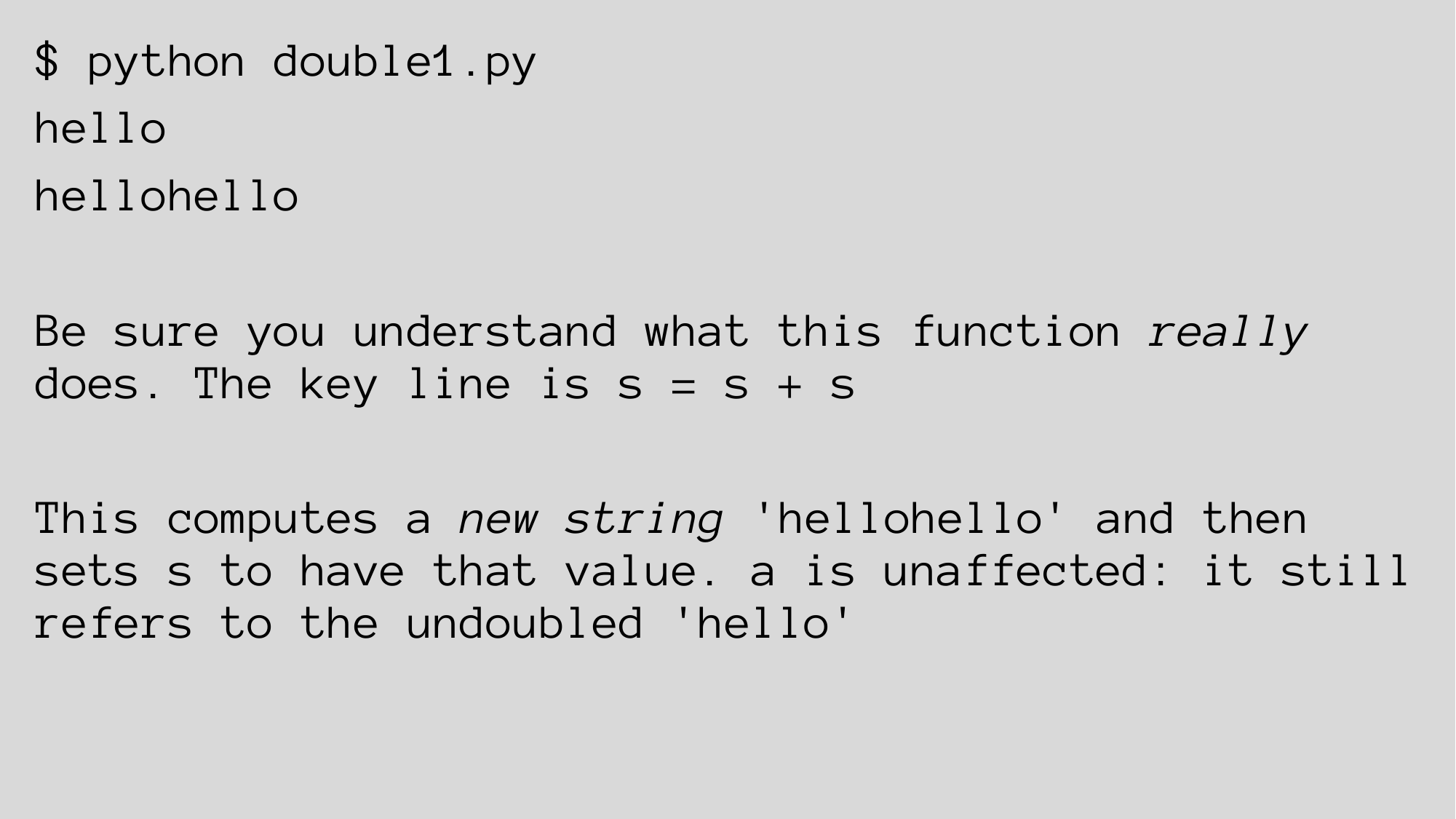

$ python double1.py
hello
hellohello

Be sure you understand what this function really does. The key line is s = s + s

This computes a new string 'hellohello' and then sets s to have that value. a is unaffected: it still refers to the undoubled 'hello'